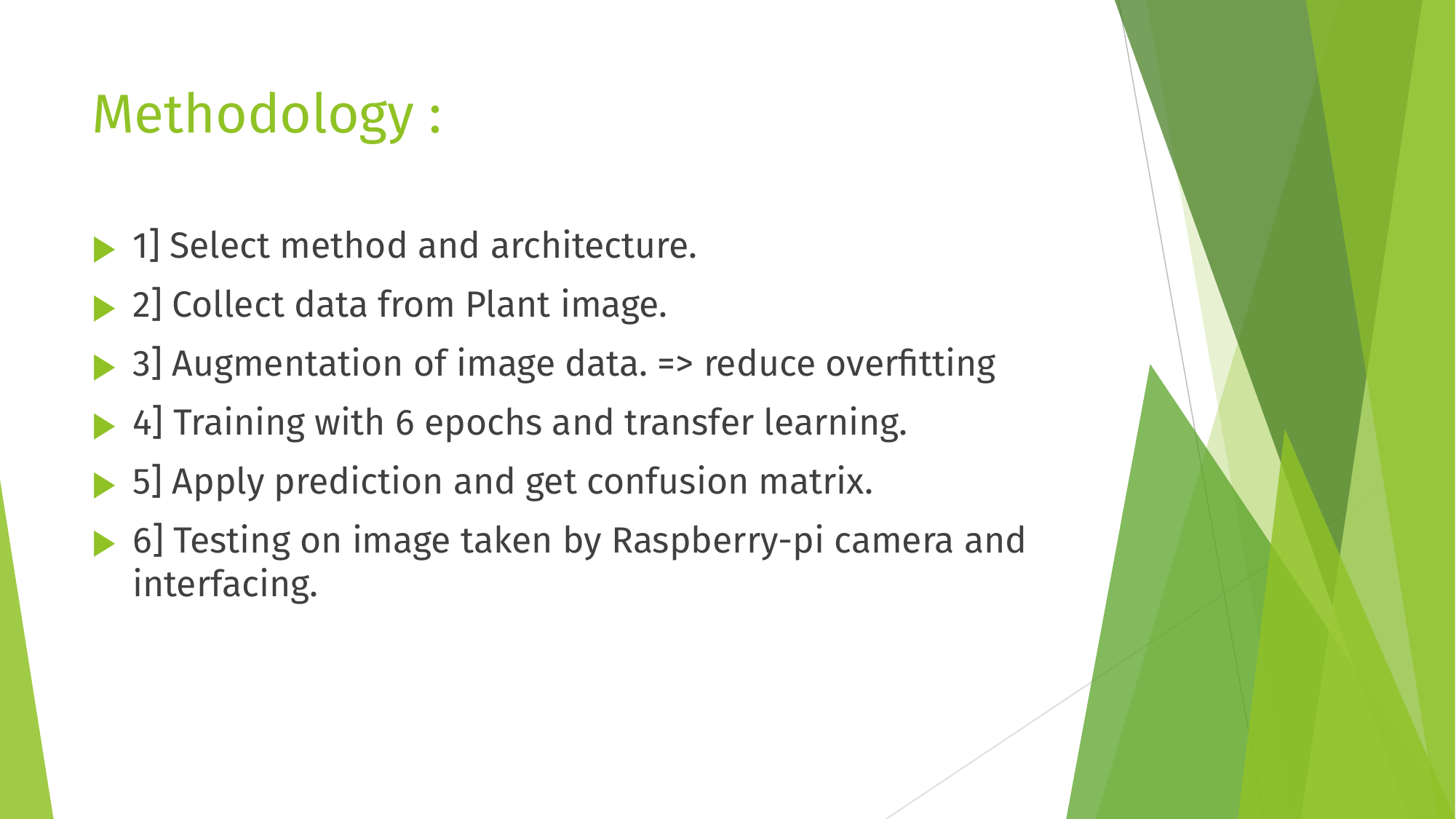

# Methodology :
1] Select method and architecture.
2] Collect data from Plant image.
3] Augmentation of image data. => reduce overfitting
4] Training with 6 epochs and transfer learning.
5] Apply prediction and get confusion matrix.
6] Testing on image taken by Raspberry-pi camera and interfacing.